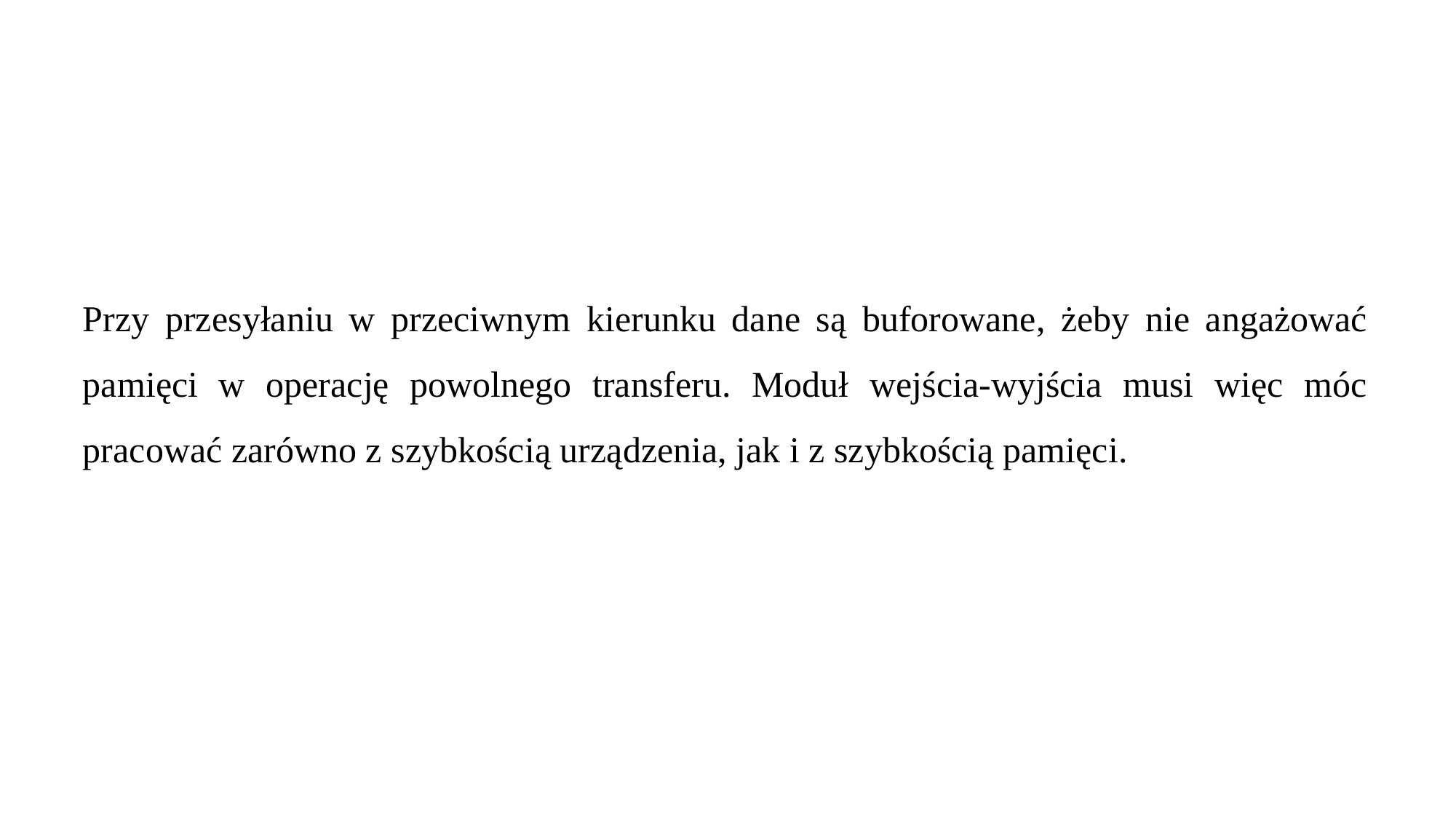

Przy przesyłaniu w przeciwnym kierunku dane są buforowane, żeby nie angażować pamięci w operację powolnego transferu. Moduł wejścia-wyjścia musi więc móc pracować zarówno z szybkością urządzenia, jak i z szybkością pamięci.